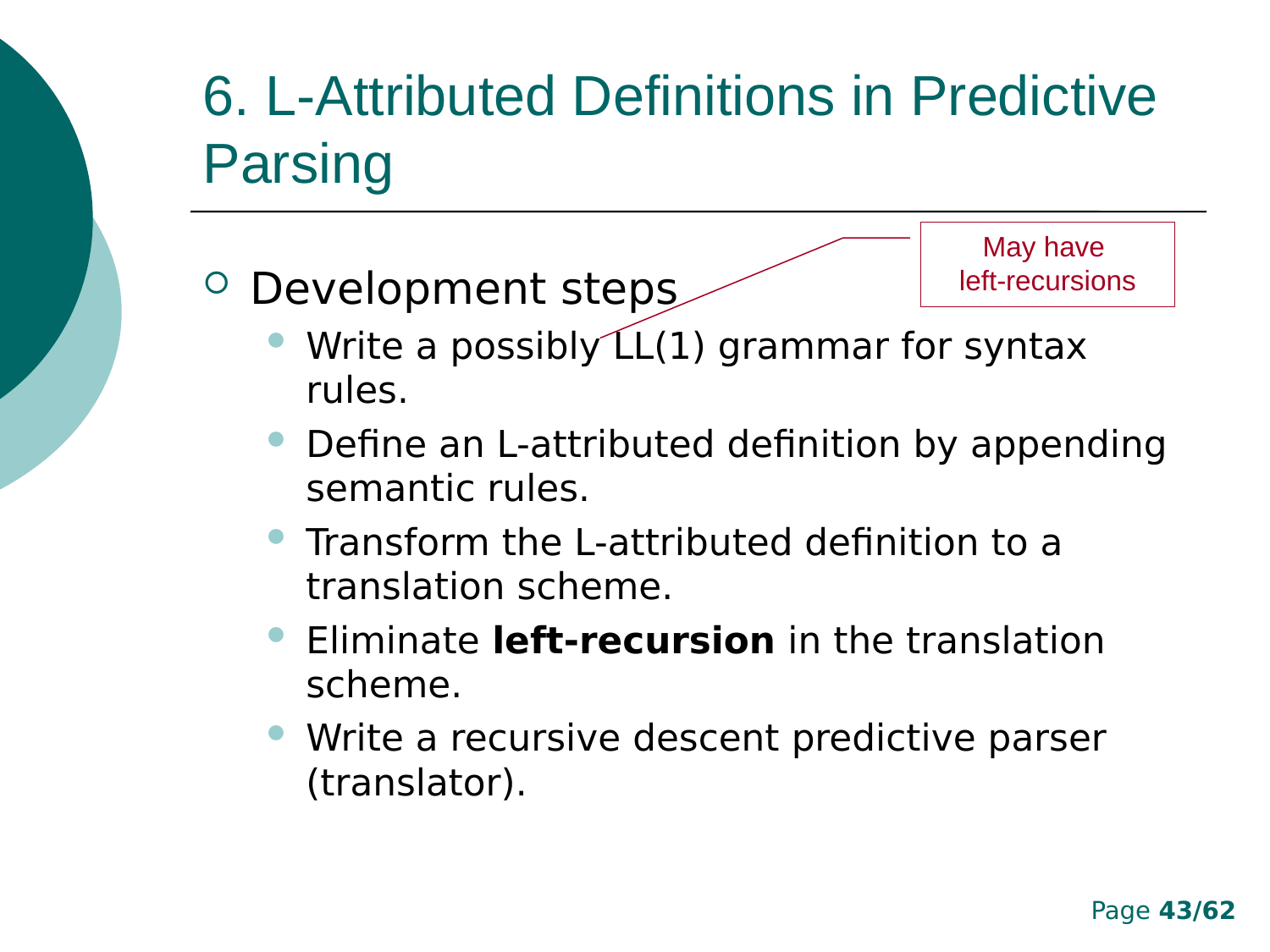

# 6. L-Attributed Definitions in Predictive Parsing
May have
left-recursions
Development steps
Write a possibly LL(1) grammar for syntax rules.
Define an L-attributed definition by appending semantic rules.
Transform the L-attributed definition to a translation scheme.
Eliminate left-recursion in the translation scheme.
Write a recursive descent predictive parser (translator).